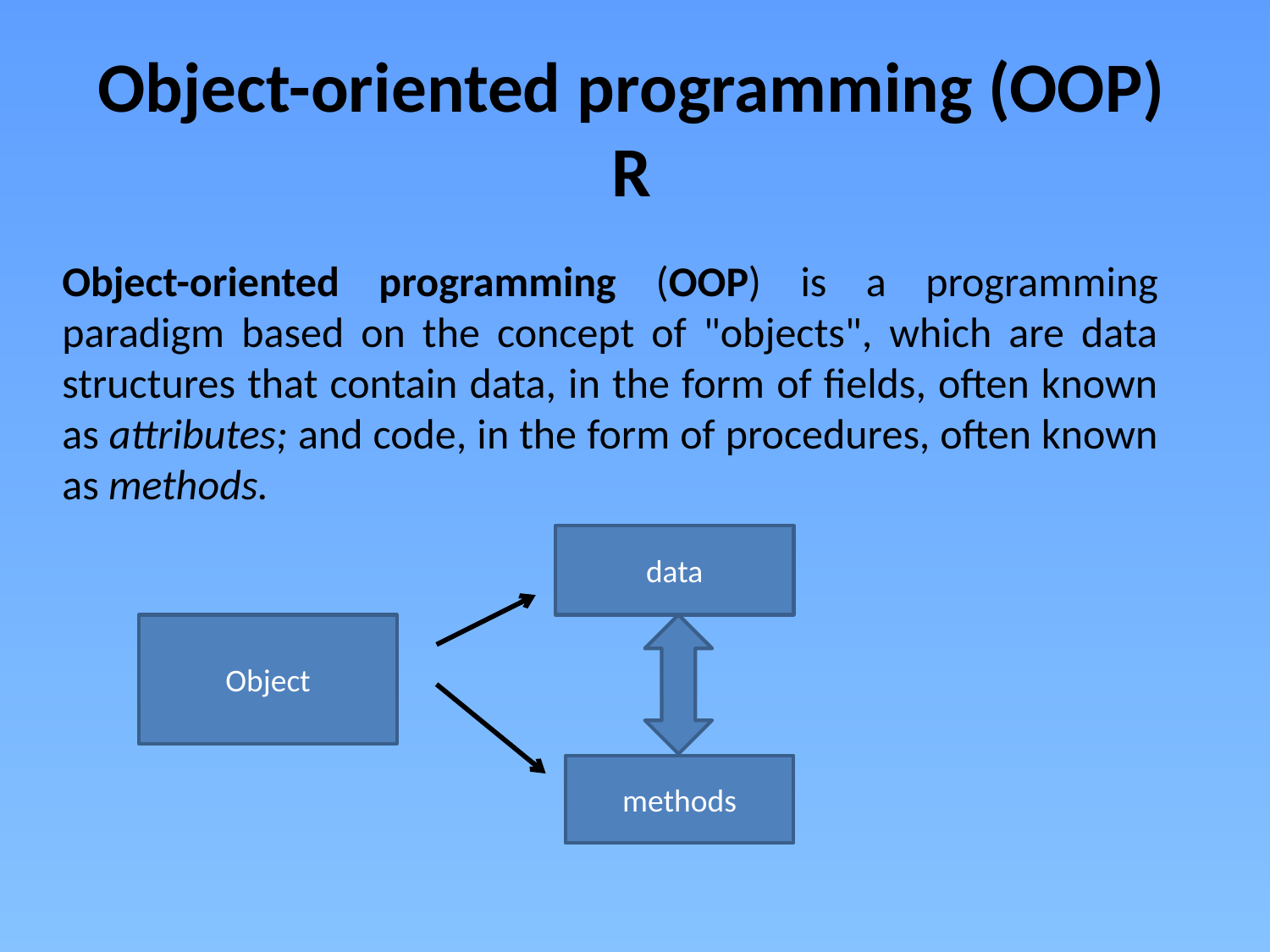

# Object-oriented programming (OOP) R
Object-oriented programming (OOP) is a programming paradigm based on the concept of "objects", which are data structures that contain data, in the form of fields, often known as attributes; and code, in the form of procedures, often known as methods.
data
Object

methods